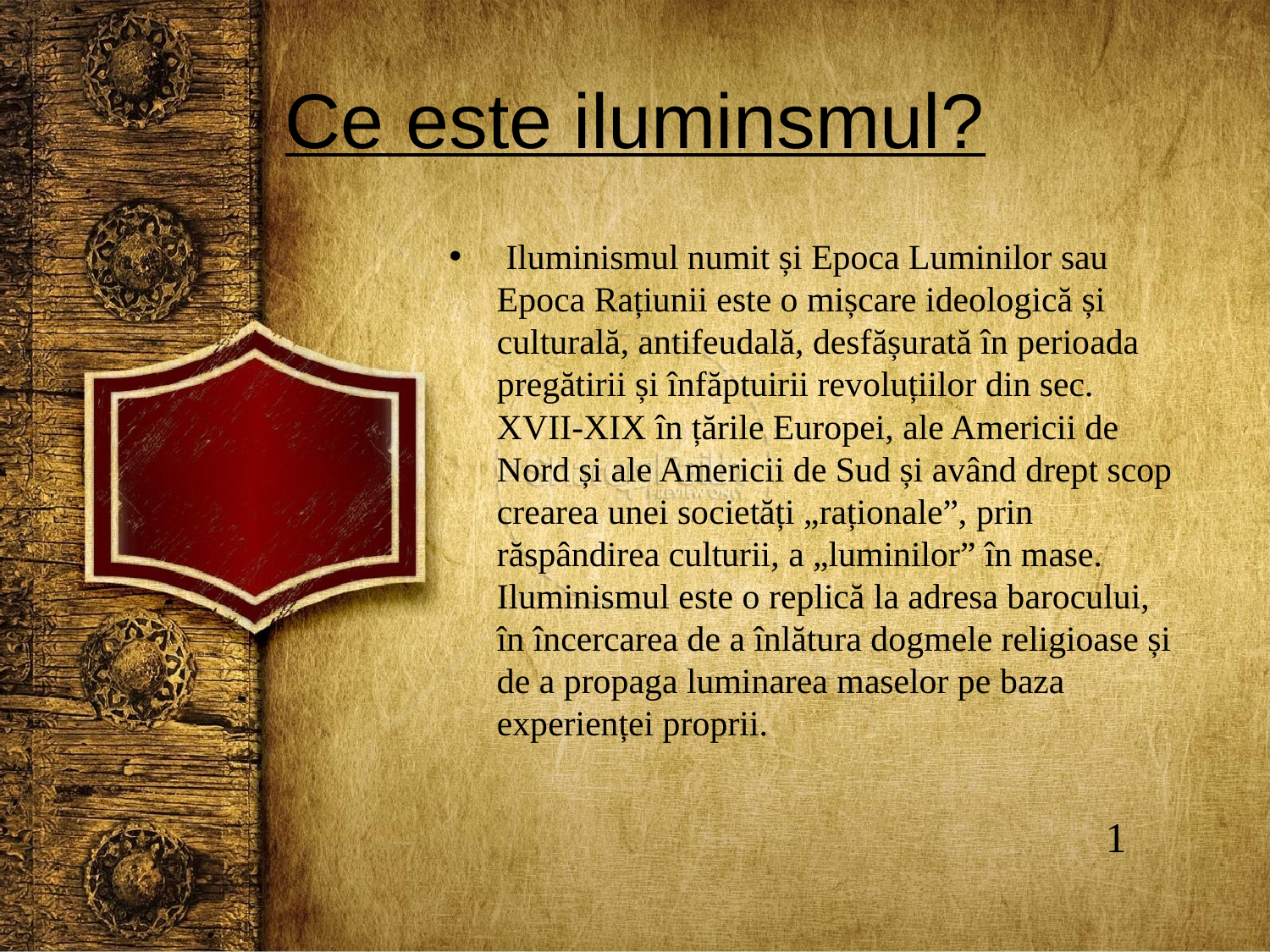

# Ce este iluminsmul?
 Iluminismul numit și Epoca Luminilor sau Epoca Rațiunii este o mișcare ideologică și culturală, antifeudală, desfășurată în perioada pregătirii și înfăptuirii revoluțiilor din sec. XVII-XIX în țările Europei, ale Americii de Nord și ale Americii de Sud și având drept scop crearea unei societăți „raționale”, prin răspândirea culturii, a „luminilor” în mase. Iluminismul este o replică la adresa barocului, în încercarea de a înlătura dogmele religioase și de a propaga luminarea maselor pe baza experienței proprii.

                                                              1